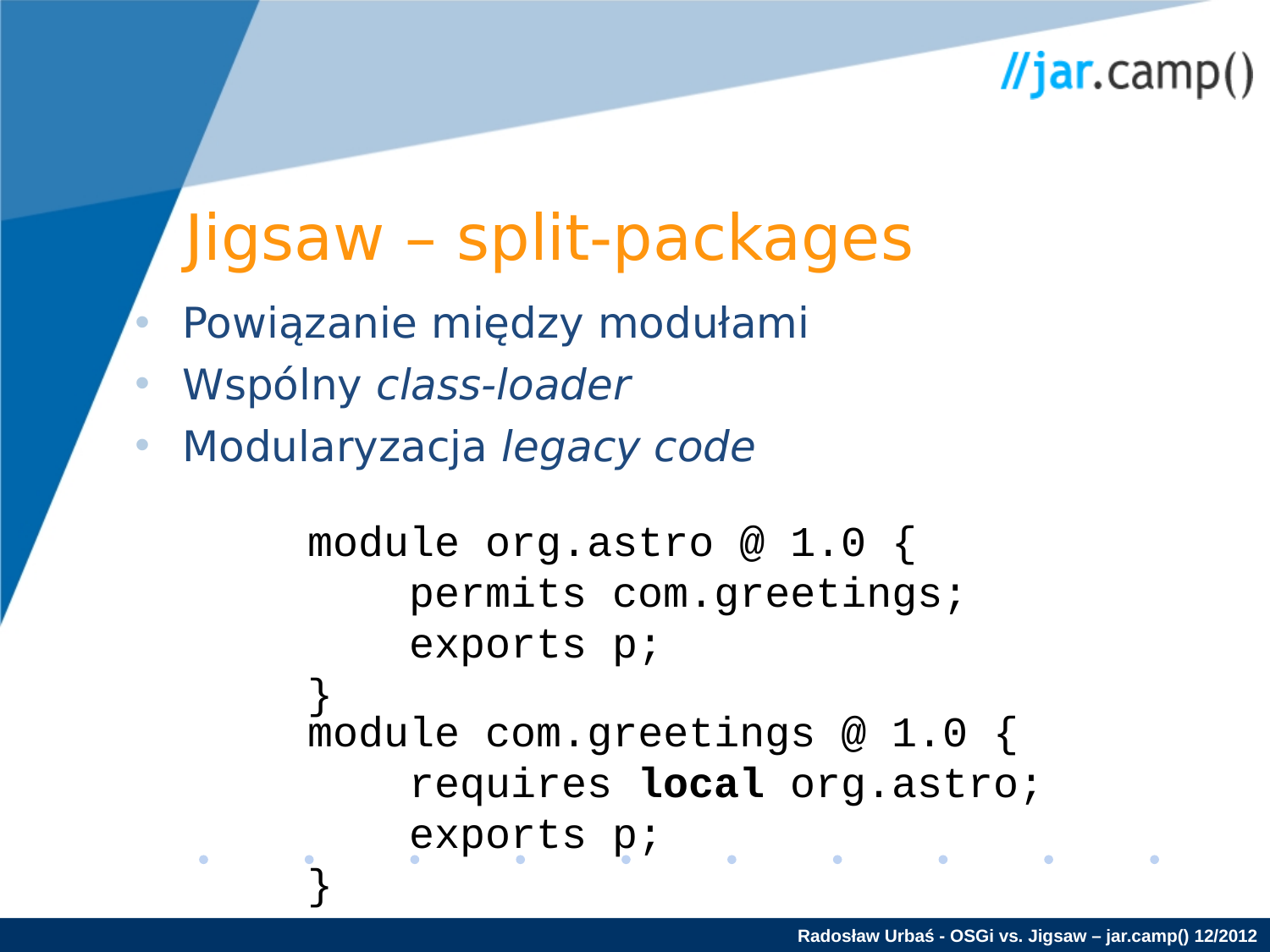

Jigsaw – split-packages
Powiązanie między modułami
Wspólny class-loader
Modularyzacja legacy code
module org.astro @ 1.0 {
    permits com.greetings;
    exports p;
}
module com.greetings @ 1.0 {
    requires local org.astro;
    exports p;
}